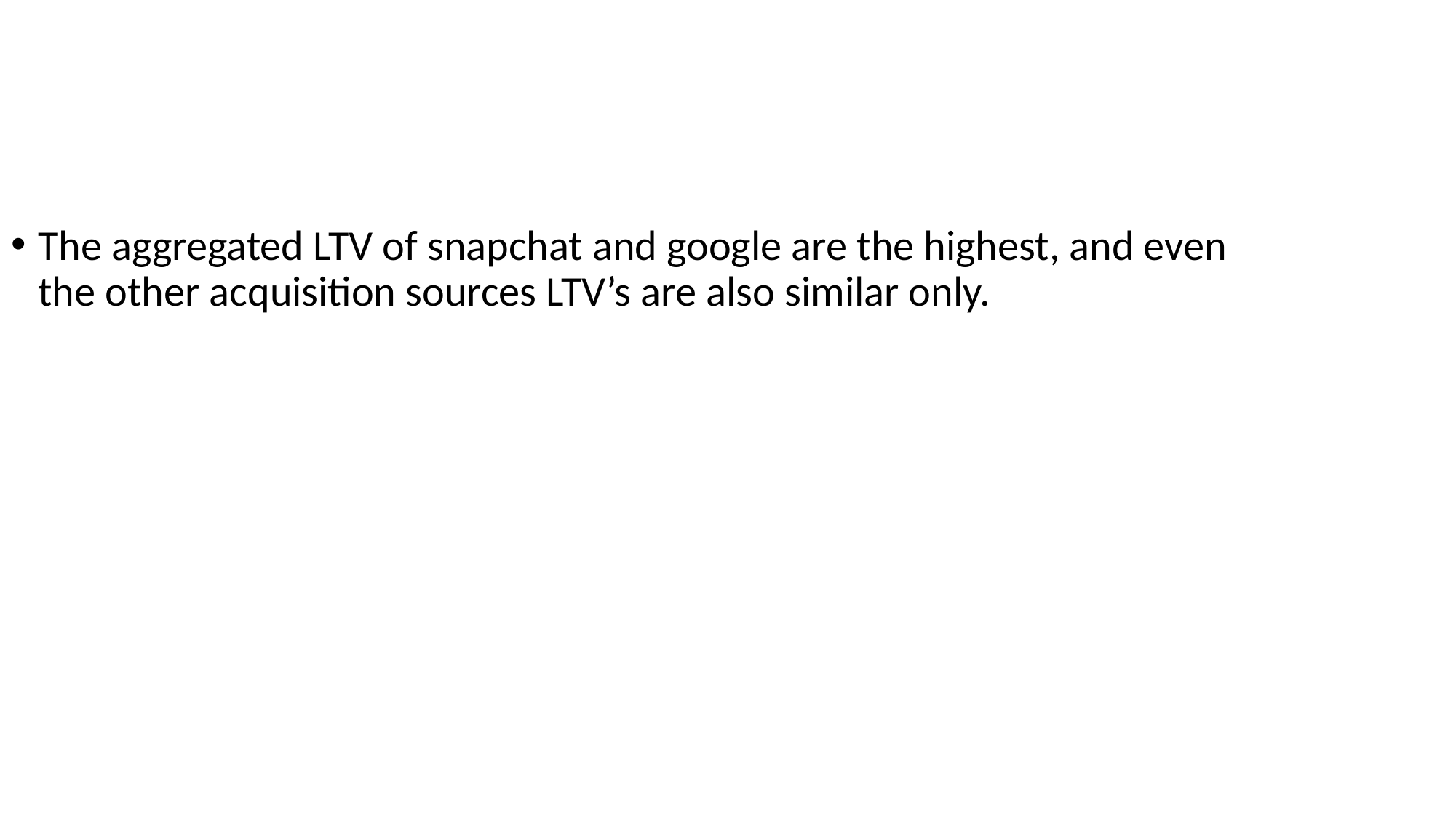

The aggregated LTV of snapchat and google are the highest, and even the other acquisition sources LTV’s are also similar only.